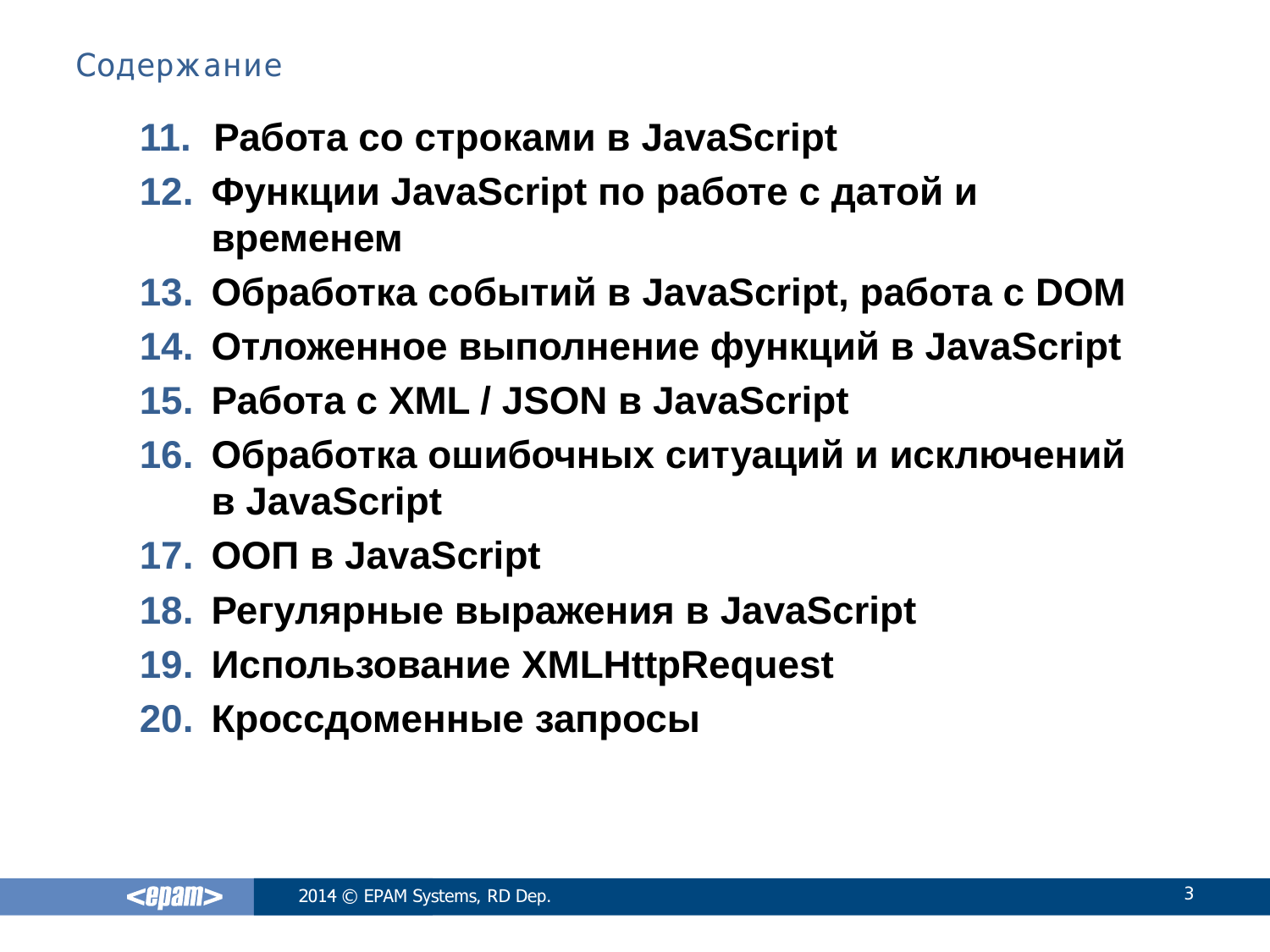

# Содержание
Работа со строками в JavaScript
Функции JavaScript по работе с датой и временем
Обработка событий в JavaScript, работа с DOM
Отложенное выполнение функций в JavaScript
Работа с XML / JSON в JavaScript
Обработка ошибочных ситуаций и исключений в JavaScript
ООП в JavaScript
Регулярные выражения в JavaScript
Использование XMLHttpRequest
Кроссдоменные запросы
3
2014 © EPAM Systems, RD Dep.